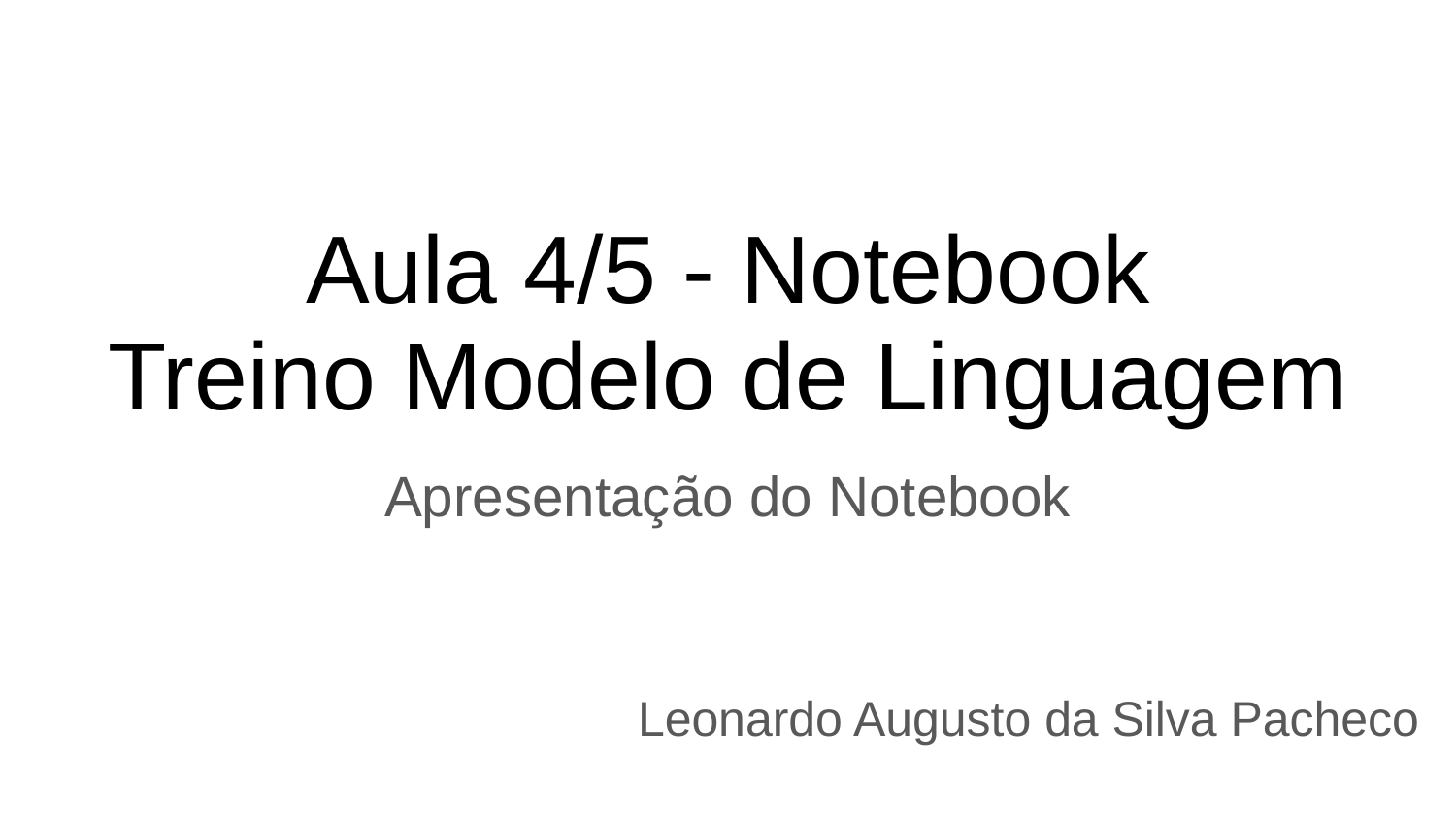

# Aula 4/5 - Notebook
Treino Modelo de Linguagem
Apresentação do Notebook
Leonardo Augusto da Silva Pacheco